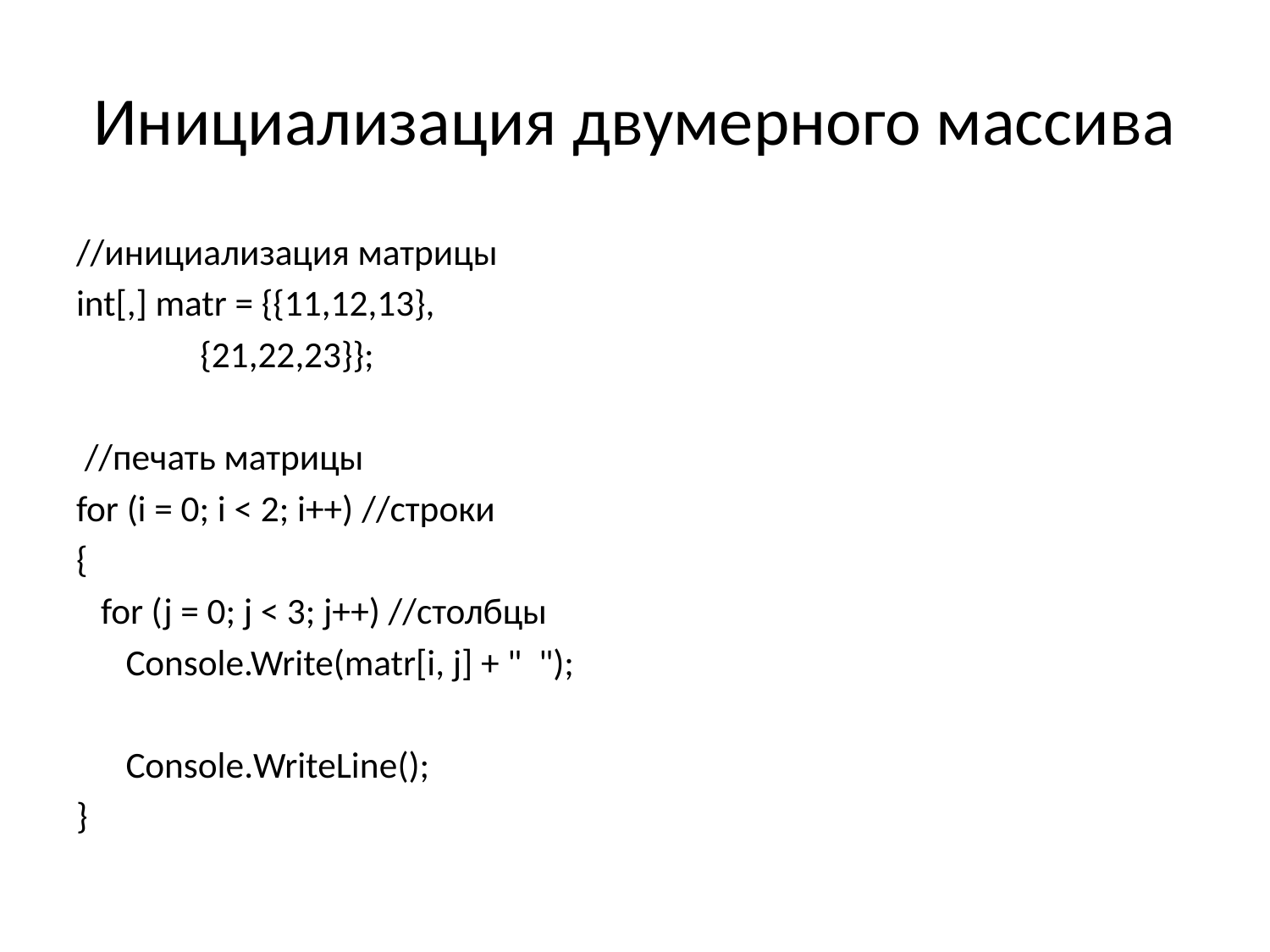

# Инициализация двумерного массива
//инициализация матрицы
int[,] matr = {{11,12,13},
               {21,22,23}};

 //печать матрицы
for (i = 0; i < 2; i++) //строки
{
   for (j = 0; j < 3; j++) //столбцы
      Console.Write(matr[i, j] + "  ");

      Console.WriteLine();
}